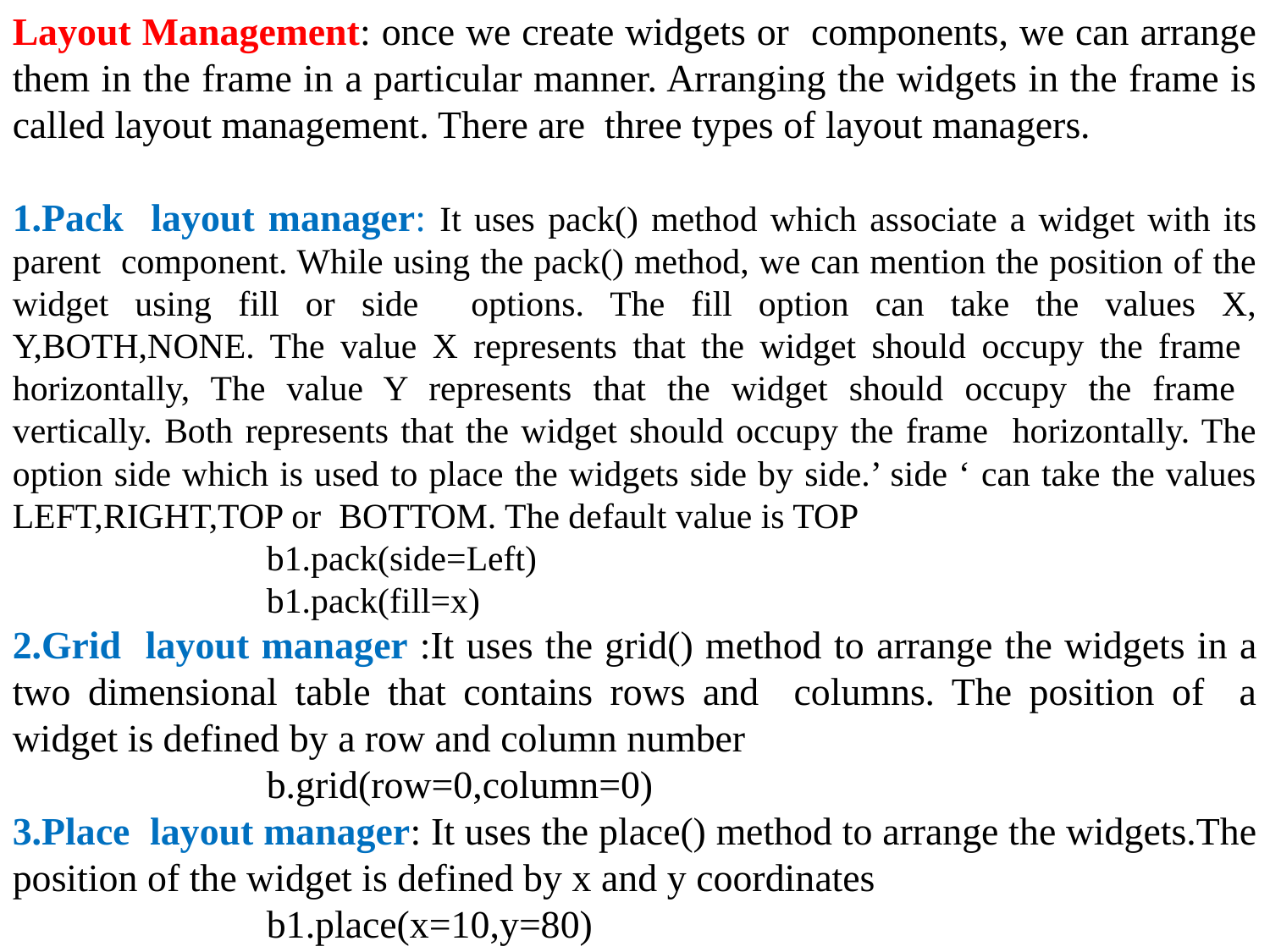

Layout Management: once we create widgets or  components, we can arrange them in the frame in a particular manner. Arranging the widgets in the frame is called layout management. There are  three types of layout managers.

1.Pack  layout manager: It uses pack() method which associate a widget with its parent  component. While using the pack() method, we can mention the position of the widget using fill or side  options. The fill option can take the values X, Y,BOTH,NONE. The value X represents that the widget should occupy the frame  horizontally, The value Y represents that the widget should occupy the frame  vertically. Both represents that the widget should occupy the frame  horizontally. The option side which is used to place the widgets side by side.’ side ‘ can take the values LEFT,RIGHT,TOP or  BOTTOM. The default value is TOP
	  	b1.pack(side=Left)
    		b1.pack(fill=x)
2.Grid  layout manager :It uses the grid() method to arrange the widgets in a two dimensional table that contains rows and  columns. The position of  a widget is defined by a row and column number
		b.grid(row=0,column=0)
3.Place  layout manager: It uses the place() method to arrange the widgets.The position of the widget is defined by x and y coordinates
		b1.place(x=10,y=80)